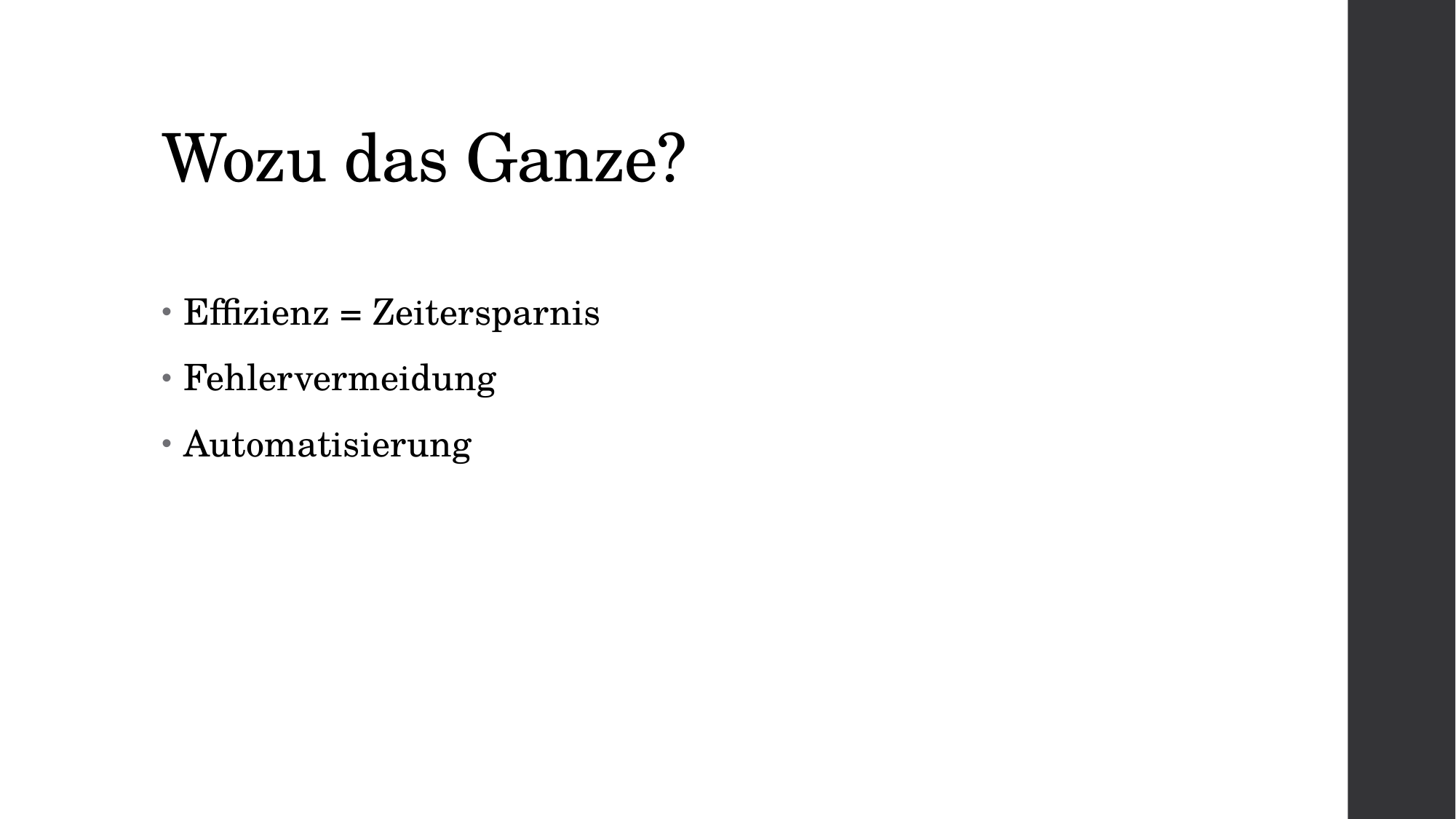

# Wozu das Ganze?

Effizienz = Zeitersparnis
Fehlervermeidung
Automatisierung